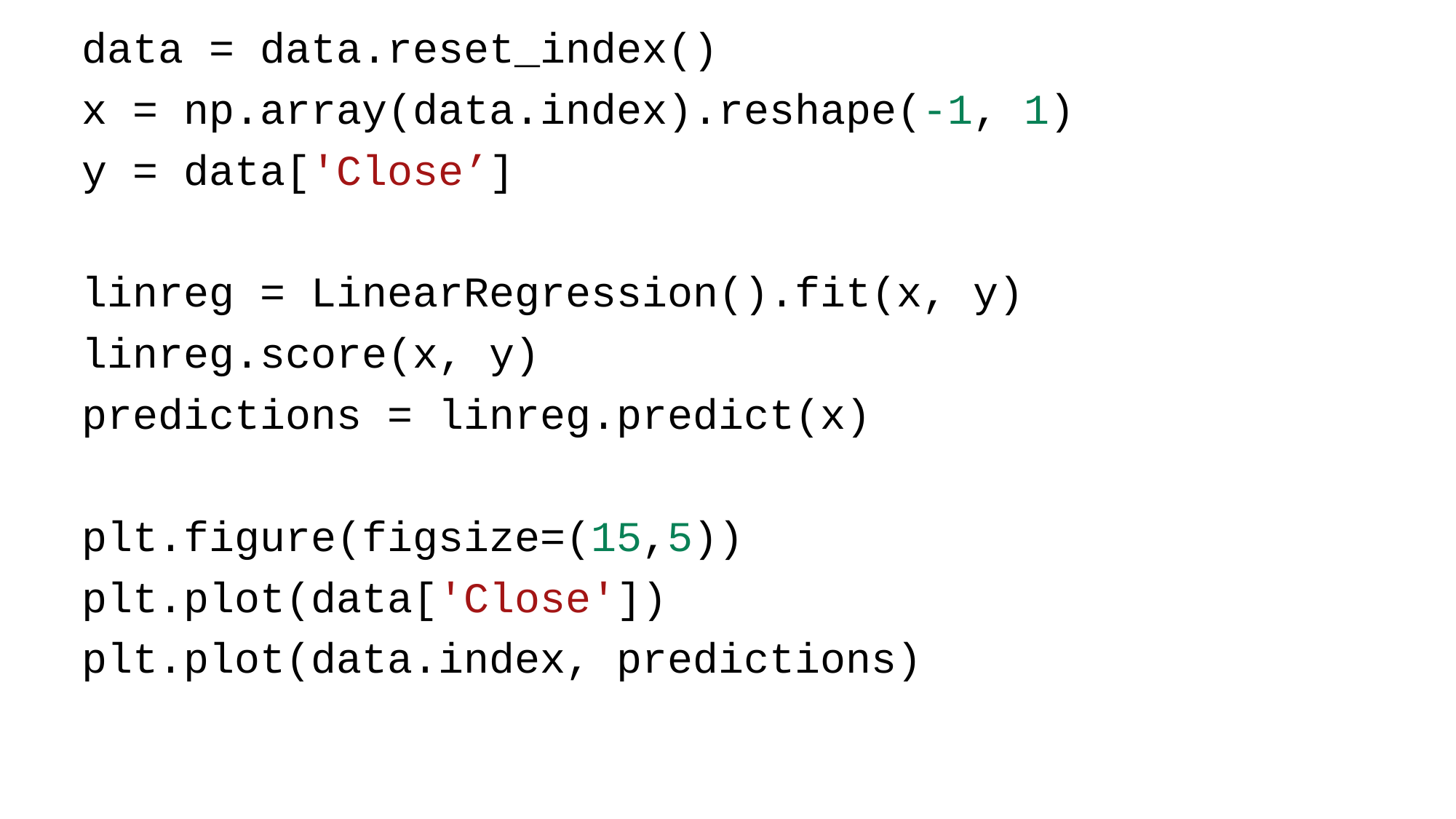

data = data.reset_index()
x = np.array(data.index).reshape(-1, 1)
y = data['Close’]

linreg = LinearRegression().fit(x, y)
linreg.score(x, y)
predictions = linreg.predict(x)

plt.figure(figsize=(15,5))
plt.plot(data['Close'])
plt.plot(data.index, predictions)